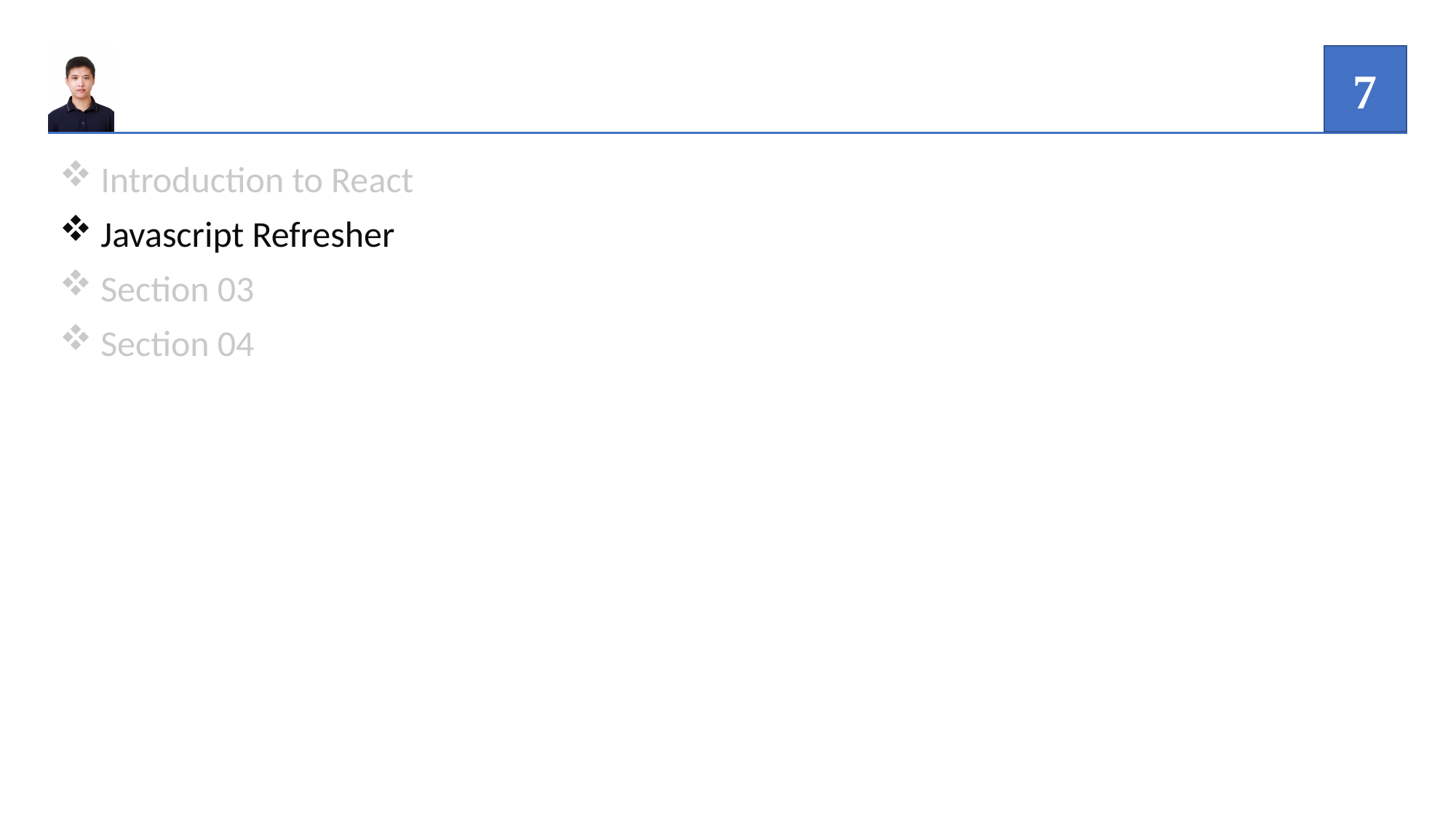

7
Introduction to React
Javascript Refresher
Section 03
Section 04